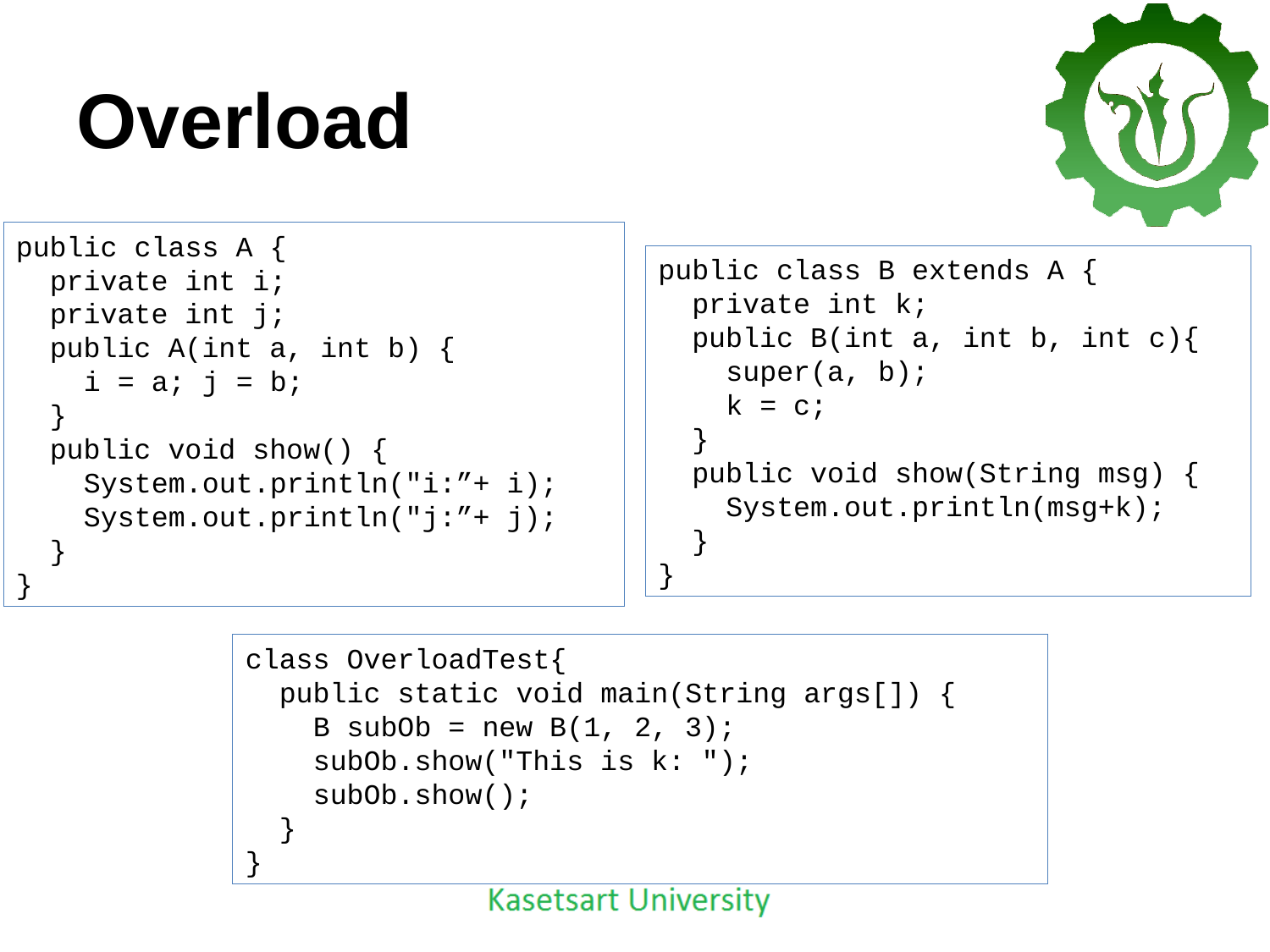

# Overload
public class A {
  private int i;
  private int j;
  public A(int a, int b) {
    i = a; j = b;
  }
  public void show() {
    System.out.println("i:”+ i);
    System.out.println("j:”+ j);
  }
}
public class B extends A {
  private int k;
  public B(int a, int b, int c){
    super(a, b);
    k = c;
  }
  public void show(String msg) {
    System.out.println(msg+k);
  }
}
class OverloadTest{
  public static void main(String args[]) {
    B subOb = new B(1, 2, 3);
    subOb.show("This is k: ");
    subOb.show();
  }
}